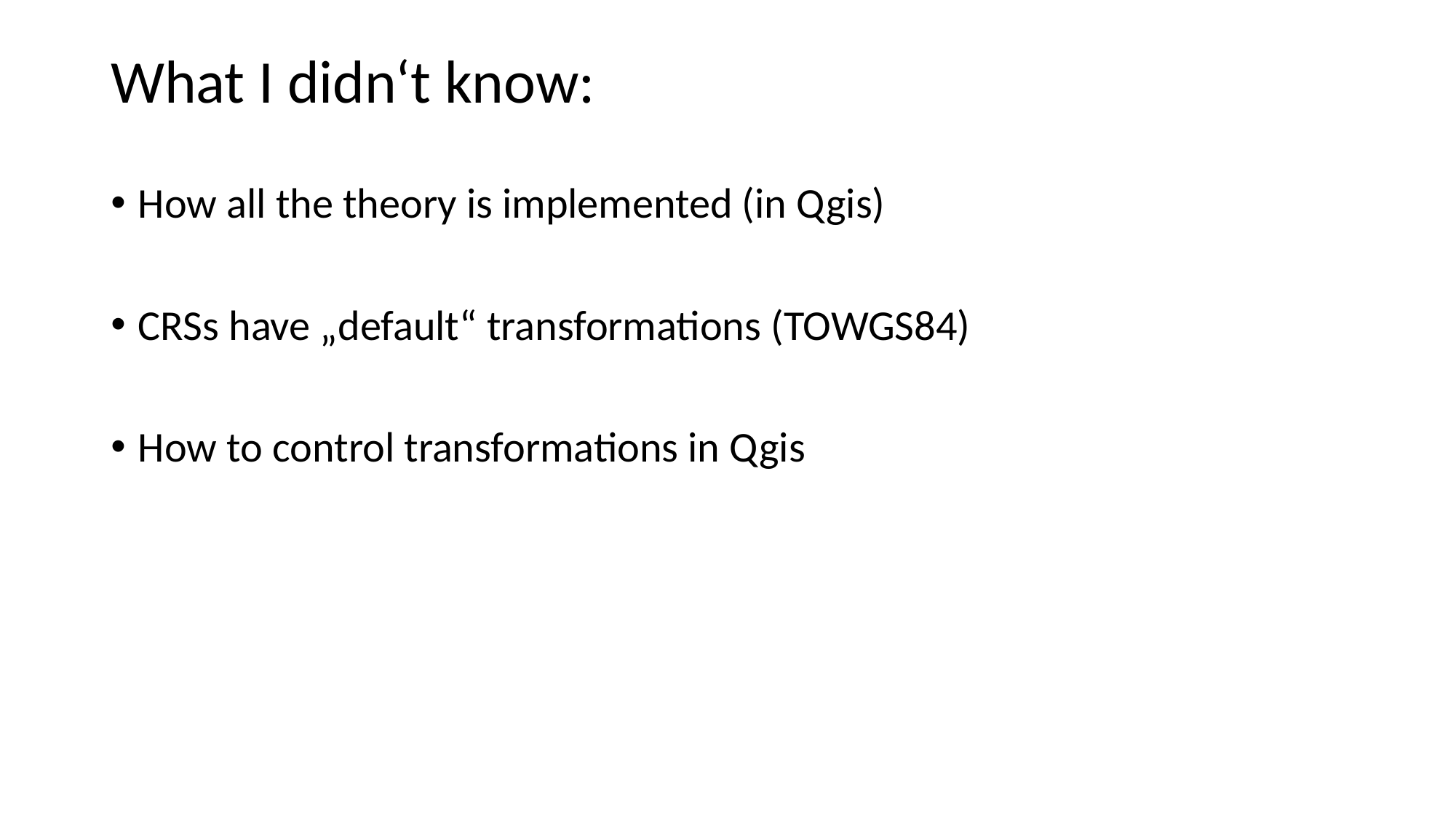

What I didn‘t know:
How all the theory is implemented (in Qgis)

CRSs have „default“ transformations (TOWGS84)

How to control transformations in Qgis